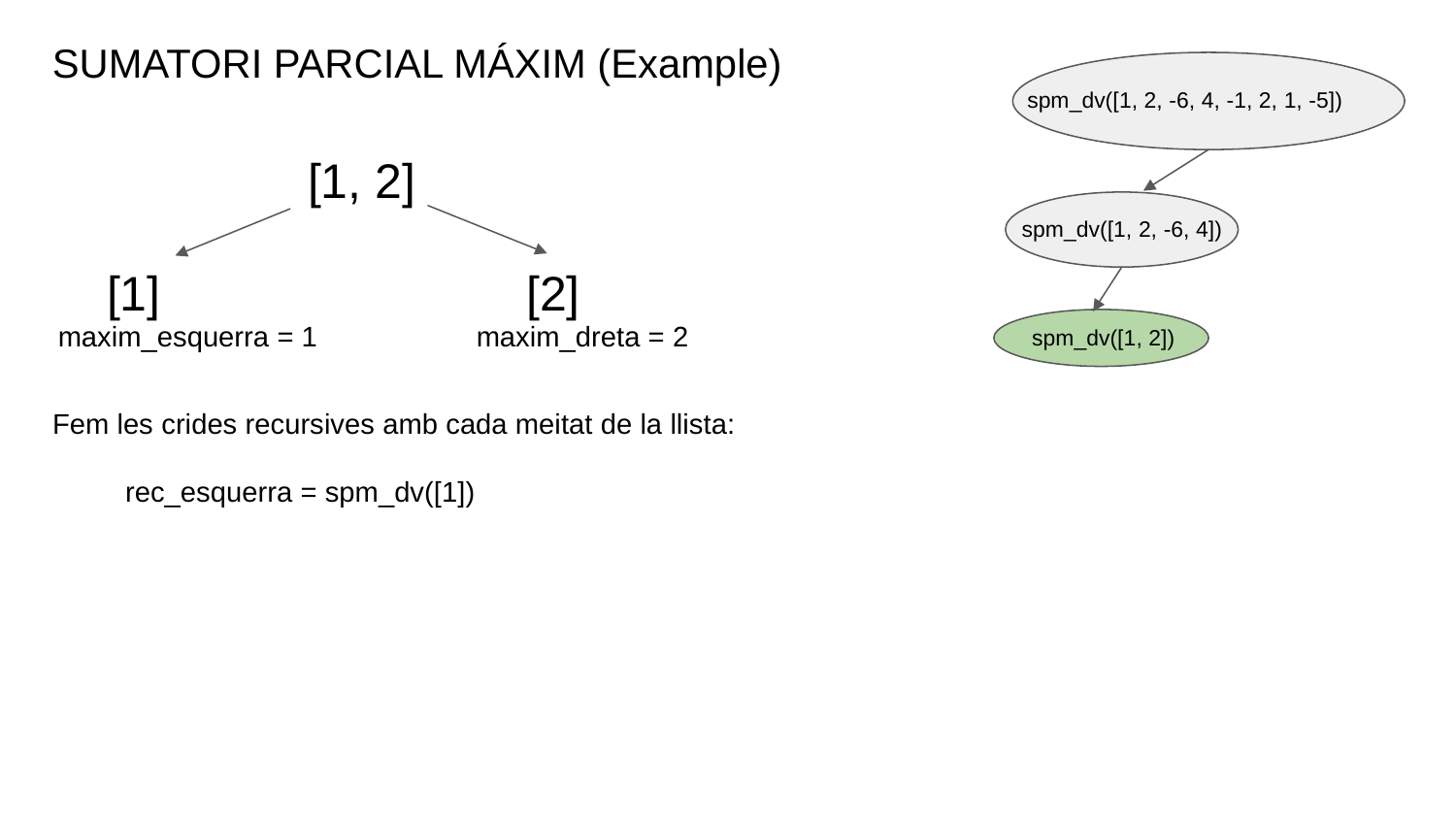

SUMATORI PARCIAL MÁXIM (Example)

spm_dv([1, 2, -6, 4, -1, 2, 1, -5])
    [1, 2]

spm_dv([1, 2, -6, 4])
    [1]                           [2]
maxim_esquerra = 1
maxim_dreta = 2
spm_dv([1, 2])

Fem les crides recursives amb cada meitat de la llista:

rec_esquerra = spm_dv([1])